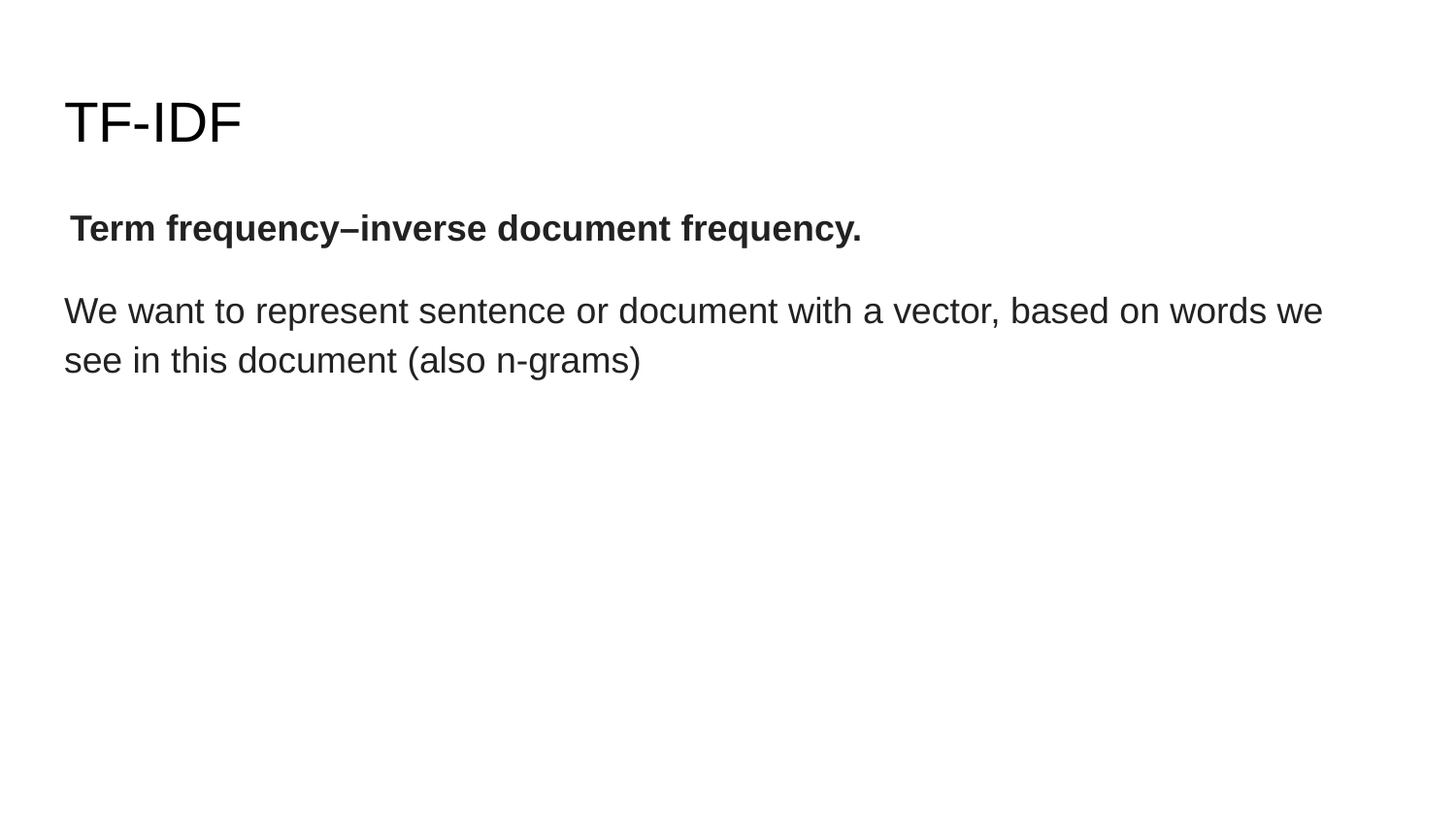

# TF-IDF
 Term frequency–inverse document frequency.
We want to represent sentence or document with a vector, based on words we see in this document (also n-grams)